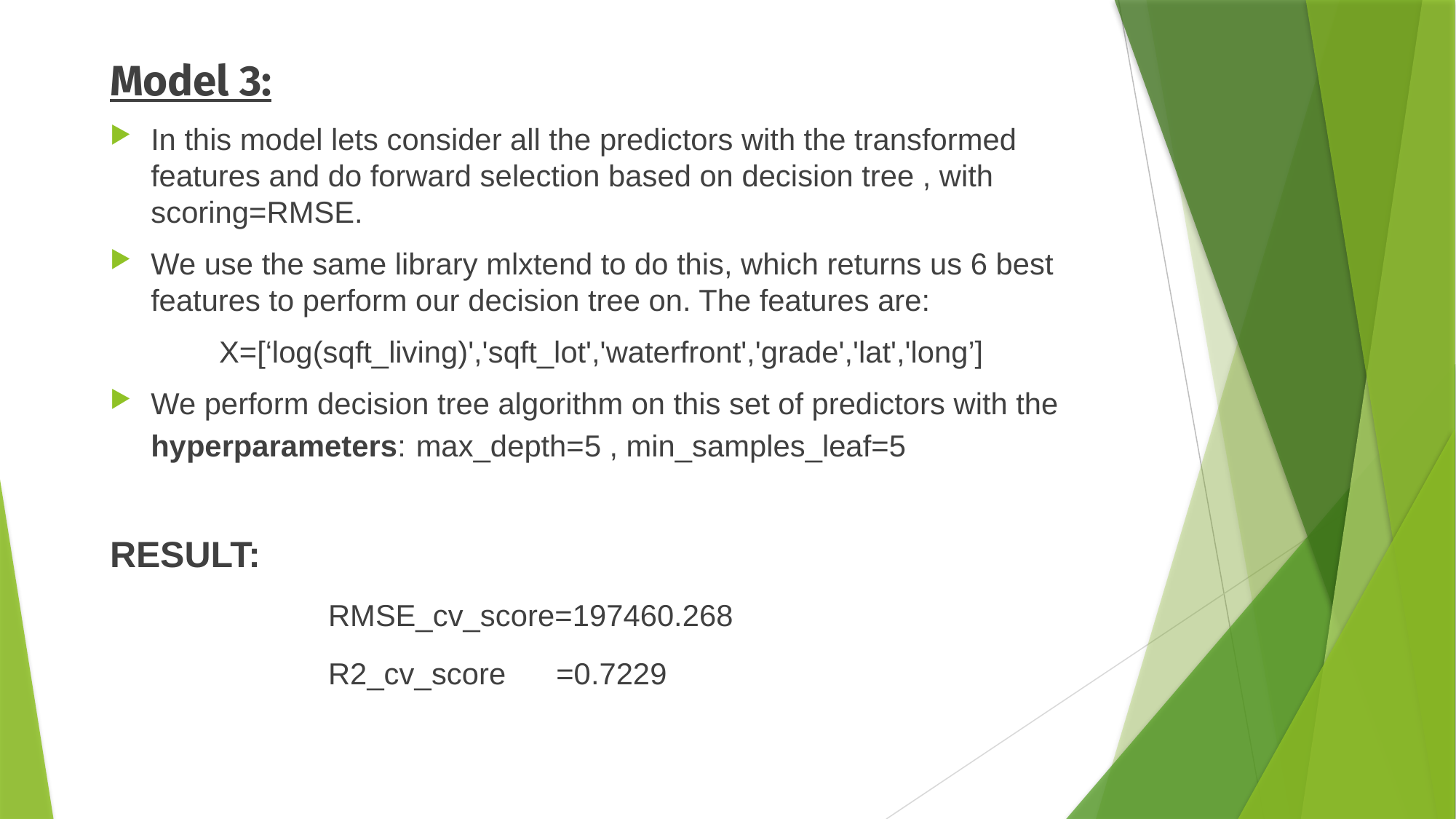

Model 3:
In this model lets consider all the predictors with the transformed features and do forward selection based on decision tree , with scoring=RMSE.
We use the same library mlxtend to do this, which returns us 6 best features to perform our decision tree on. The features are:
	X=[‘log(sqft_living)','sqft_lot','waterfront','grade','lat','long’]
We perform decision tree algorithm on this set of predictors with the hyperparameters: max_depth=5 , min_samples_leaf=5

RESULT:
		RMSE_cv_score=197460.268
		R2_cv_score      =0.7229